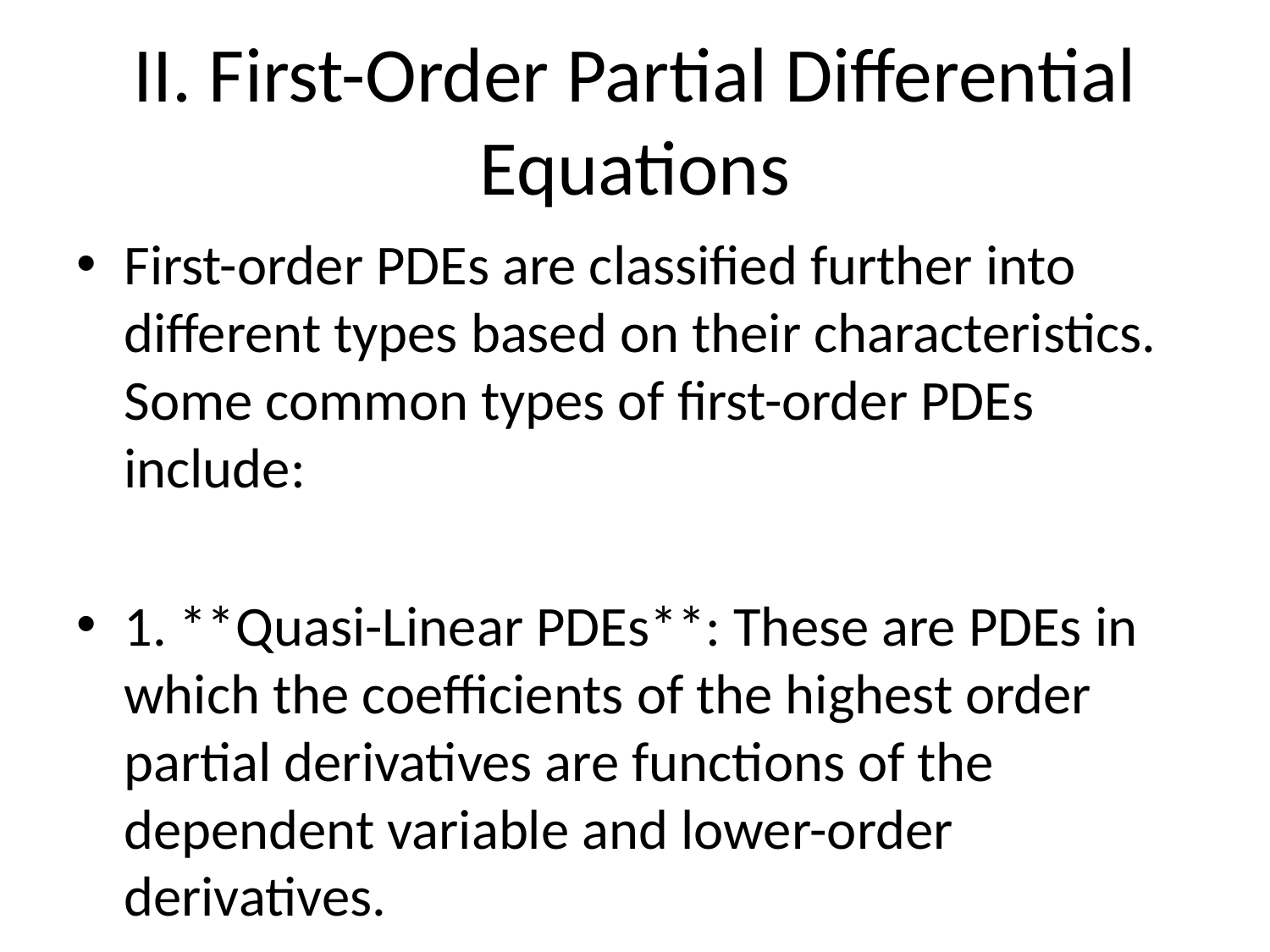

# II. First-Order Partial Differential Equations
First-order PDEs are classified further into different types based on their characteristics. Some common types of first-order PDEs include:

1. **Quasi-Linear PDEs**: These are PDEs in which the coefficients of the highest order partial derivatives are functions of the dependent variable and lower-order derivatives.